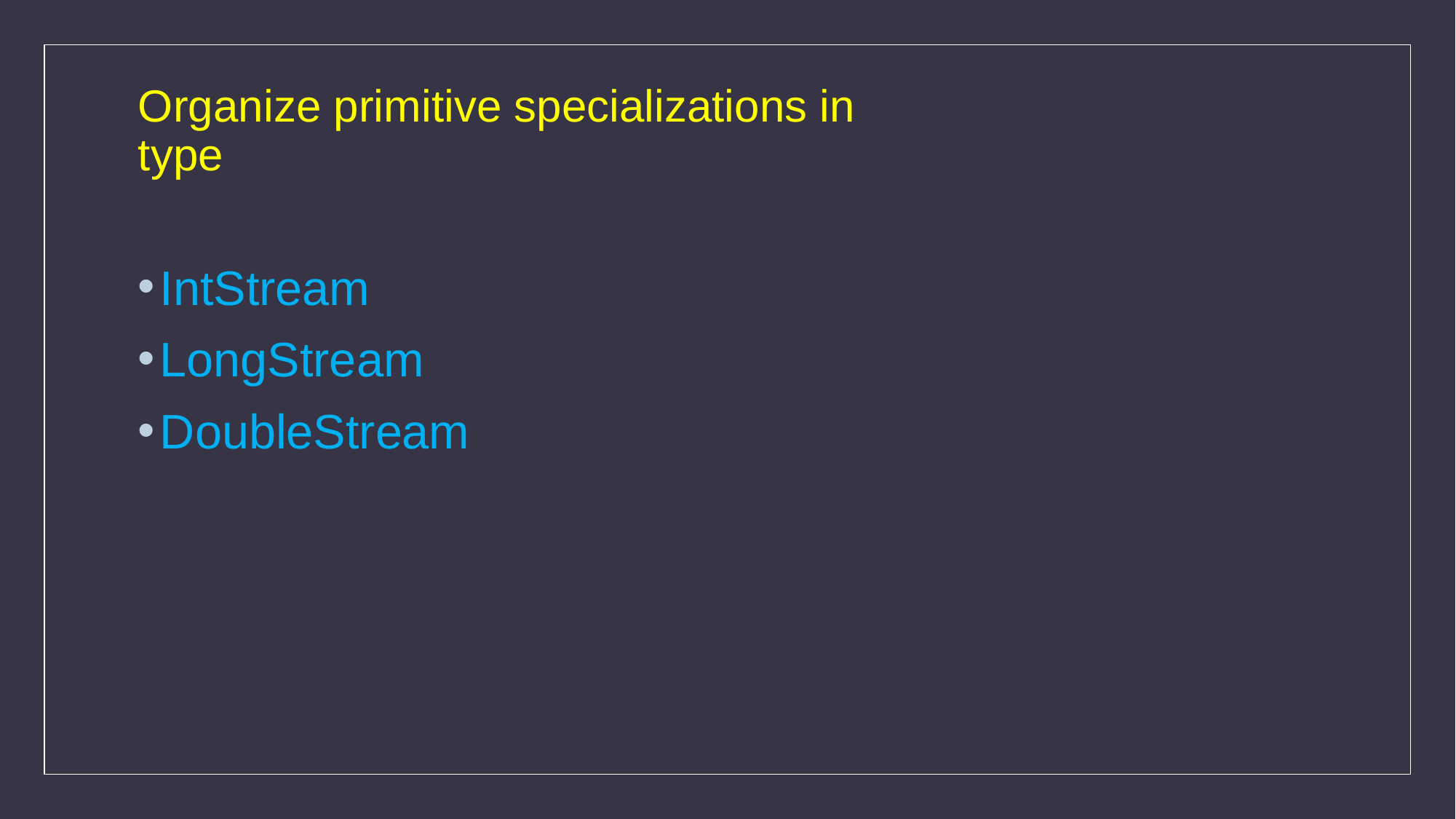

# Organize primitive specializations in  type
IntStream
LongStream
DoubleStream